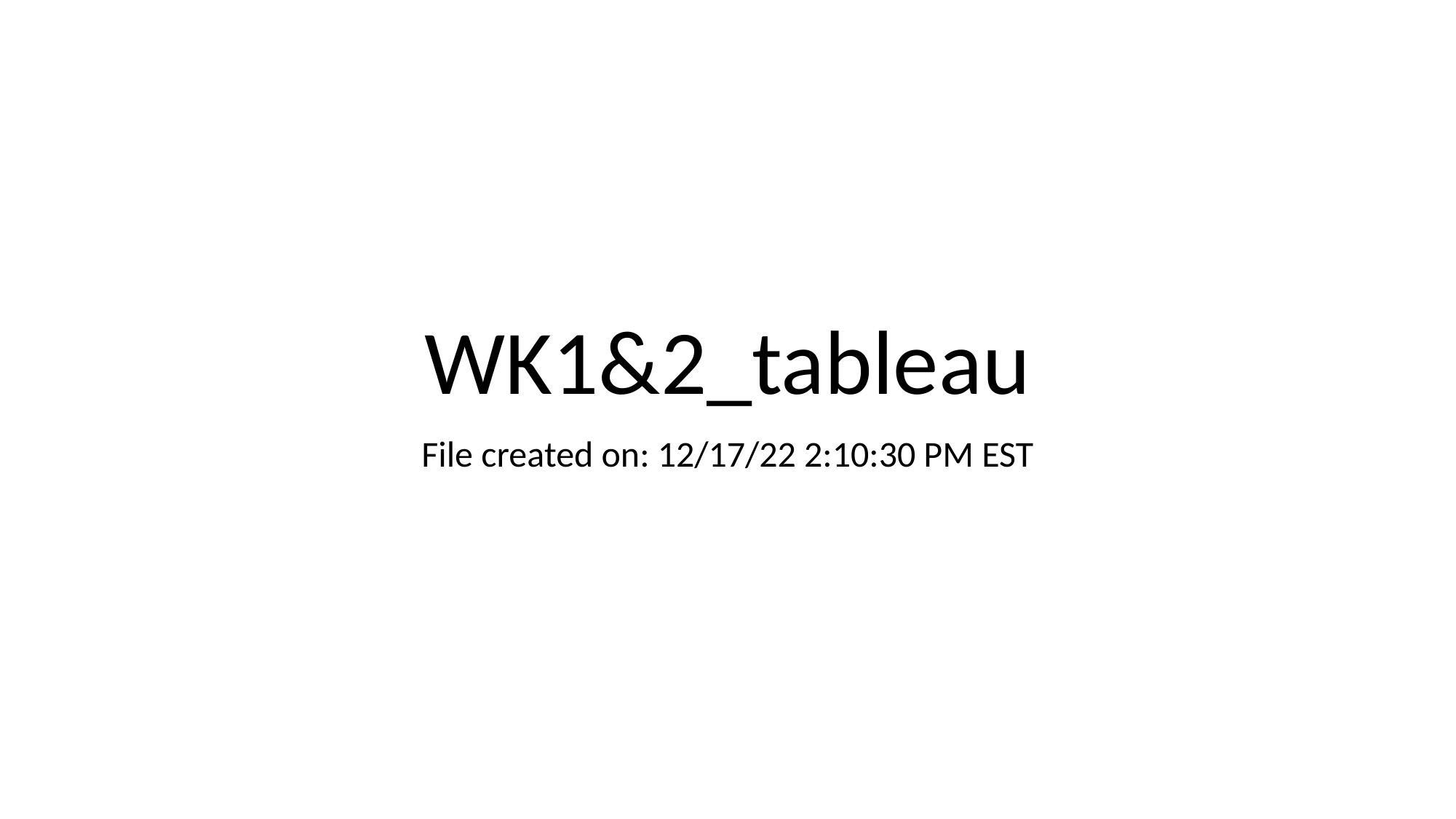

# WK1&2_tableau
File created on: 12/17/22 2:10:30 PM EST